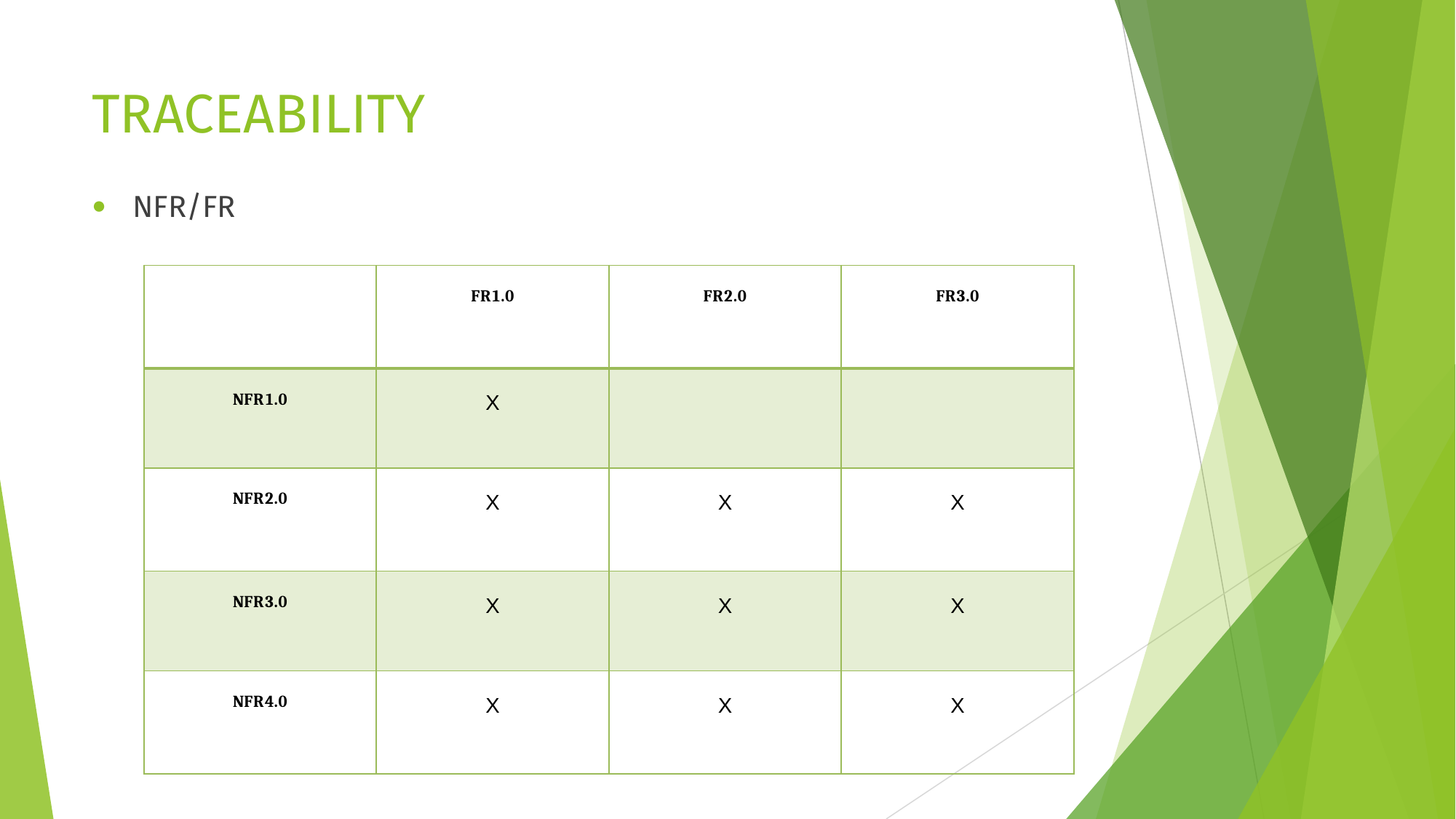

# TRACEABILITY
NFR/FR
|  | FR1.0 | FR2.0 | FR3.0 |
| --- | --- | --- | --- |
| NFR1.0 | X |  |  |
| NFR2.0 | X | X | X |
| NFR3.0 | X | X | X |
| NFR4.0 | X | X | X |